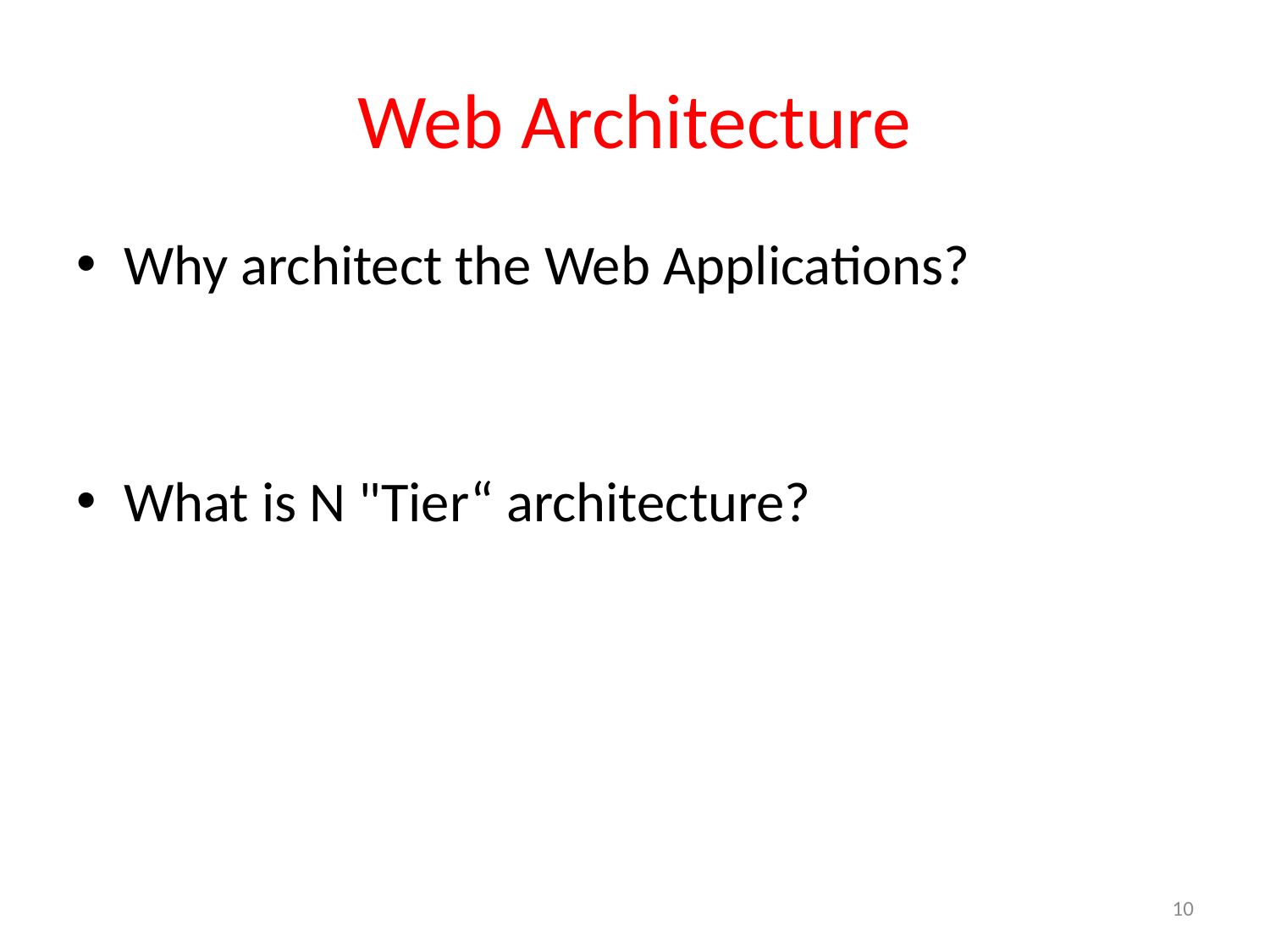

# Web Architecture
Why architect the Web Applications?

What is N "Tier“ architecture?

10